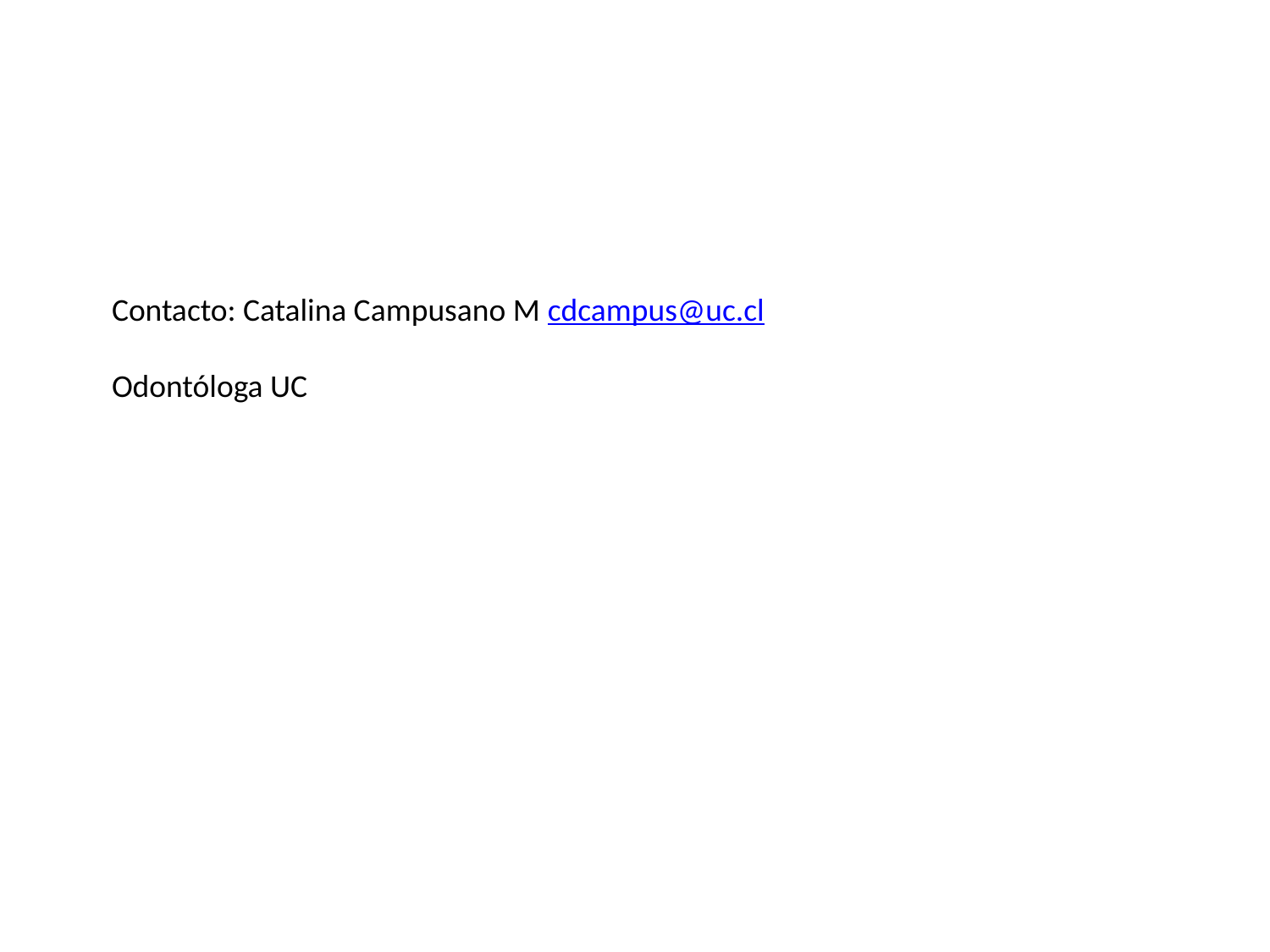

Contacto: Catalina Campusano M cdcampus@uc.cl

Odontóloga UC